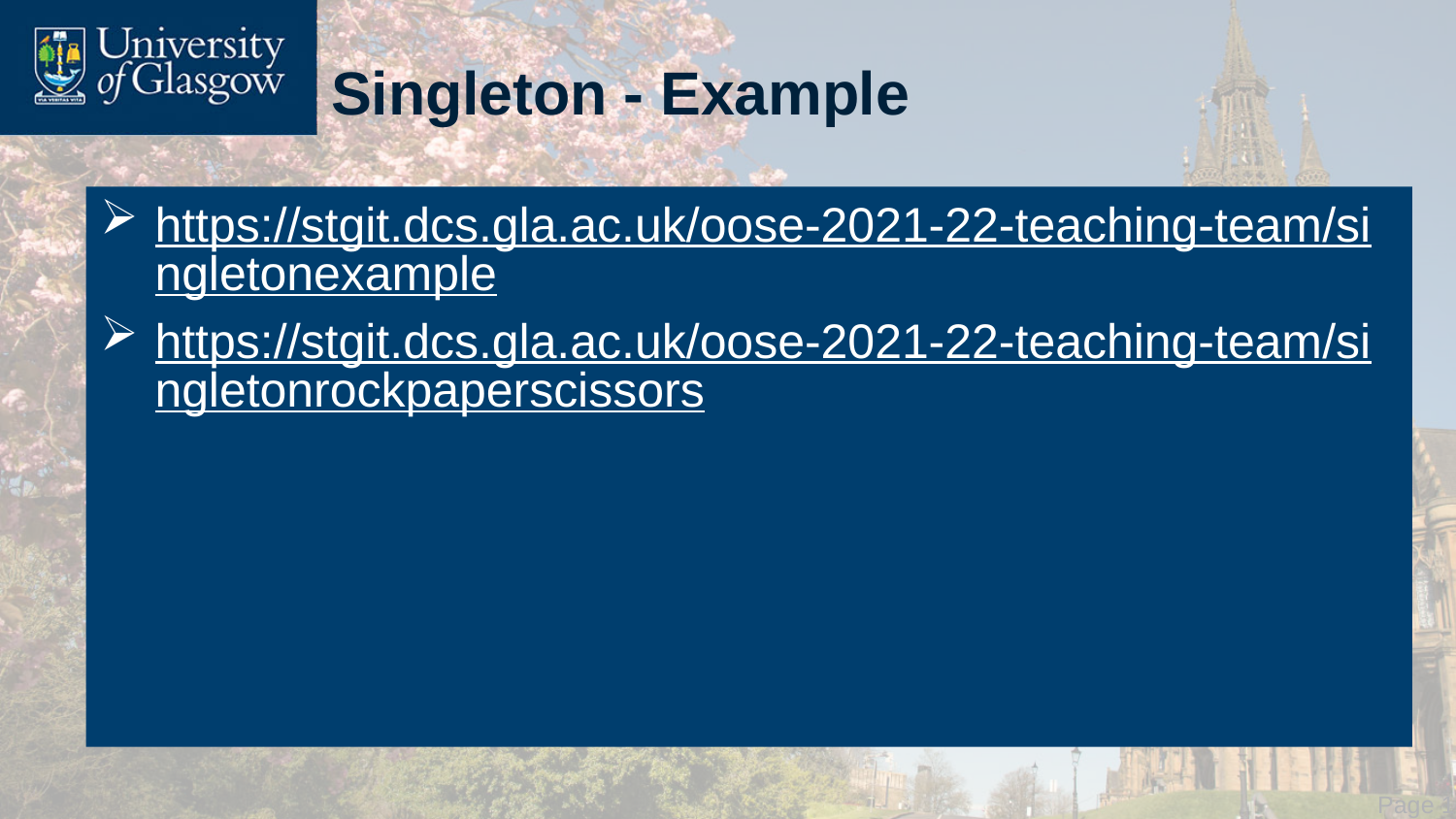

# Singleton - Example
https://stgit.dcs.gla.ac.uk/oose-2021-22-teaching-team/singletonexample
https://stgit.dcs.gla.ac.uk/oose-2021-22-teaching-team/singletonrockpaperscissors

 Page 16